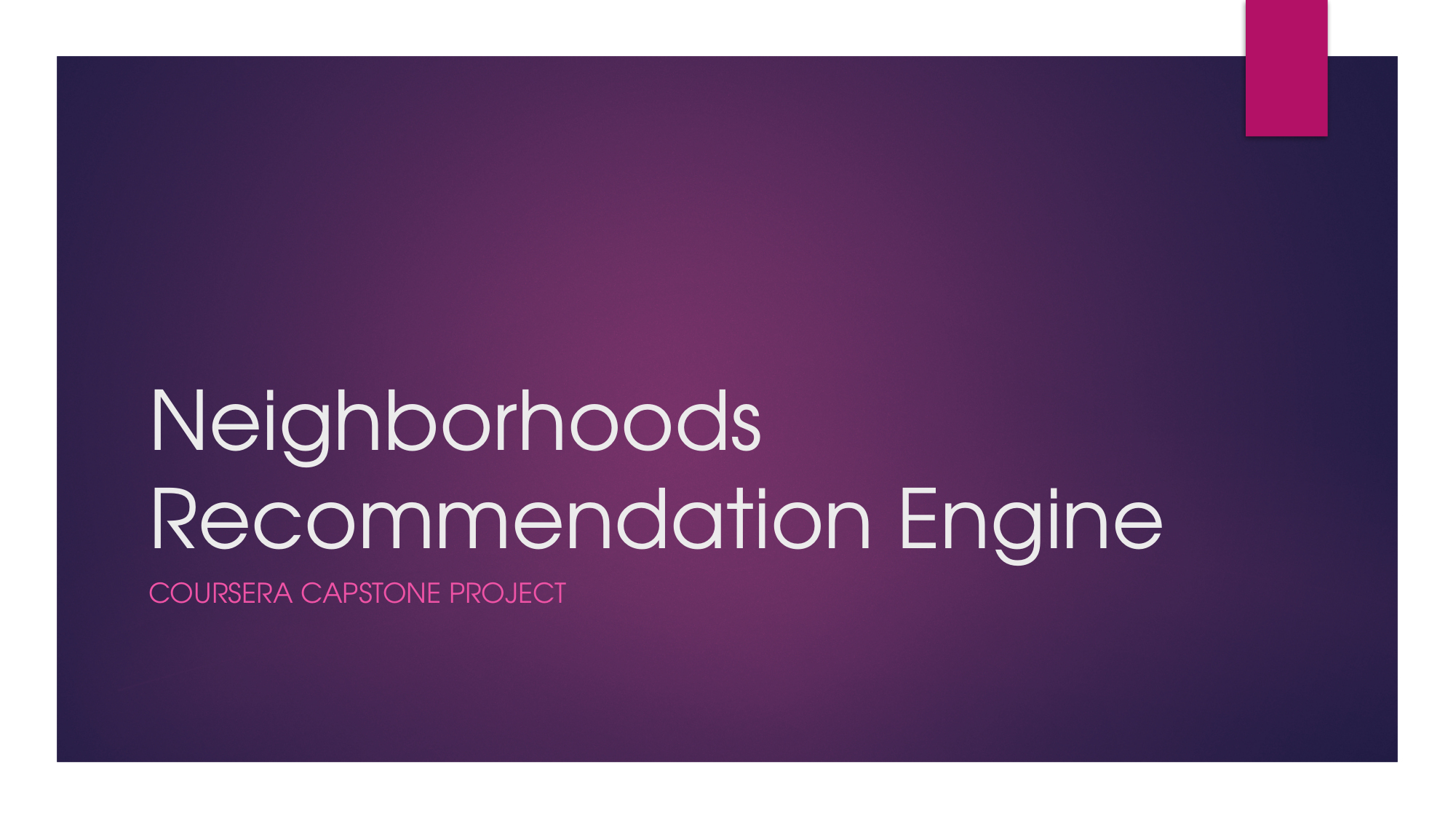

# Neighborhoods Recommendation Engine
Coursera capstone Project